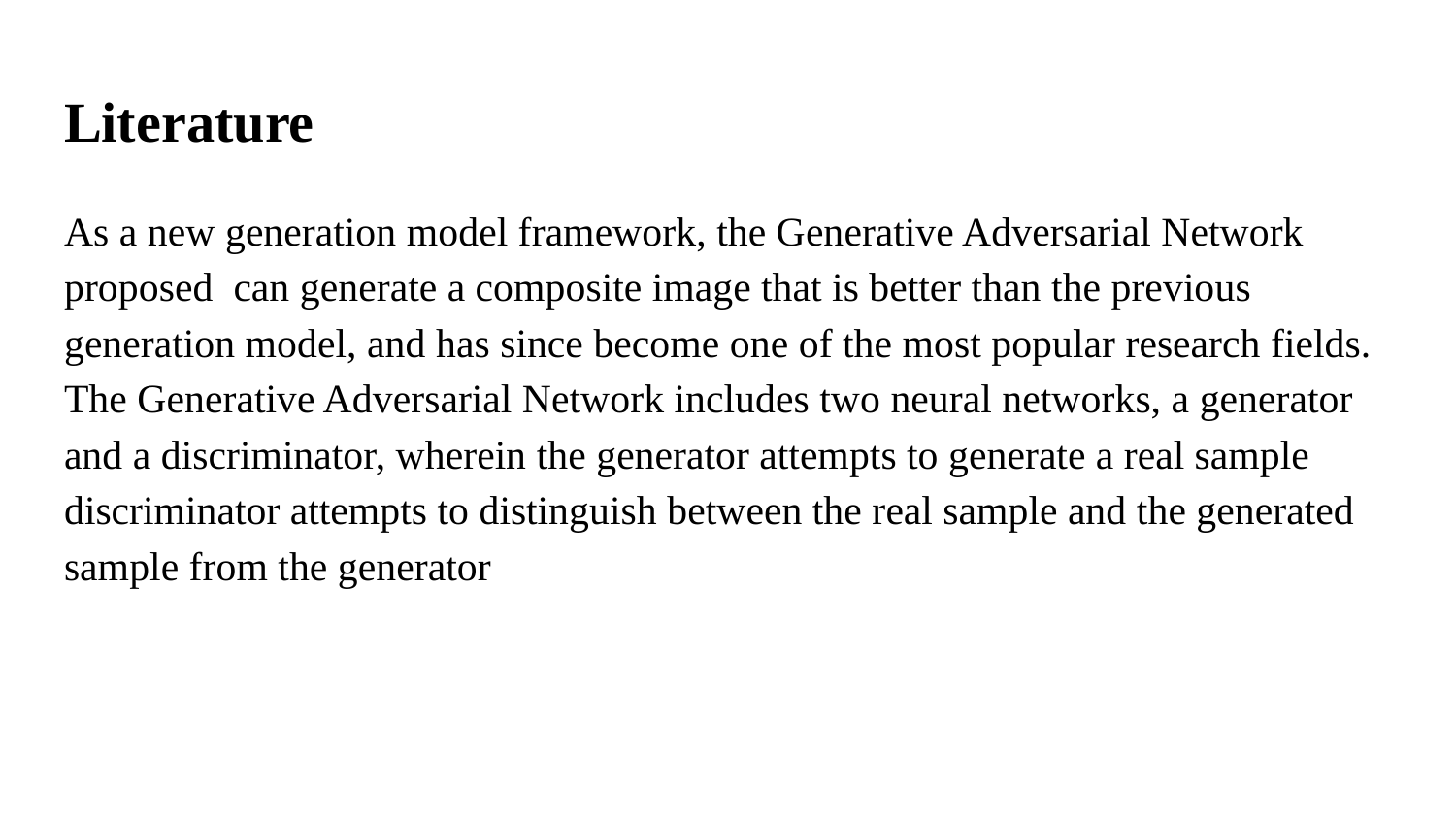

# Literature
As a new generation model framework, the Generative Adversarial Network proposed  can generate a composite image that is better than the previous generation model, and has since become one of the most popular research fields. The Generative Adversarial Network includes two neural networks, a generator and a discriminator, wherein the generator attempts to generate a real sample discriminator attempts to distinguish between the real sample and the generated sample from the generator